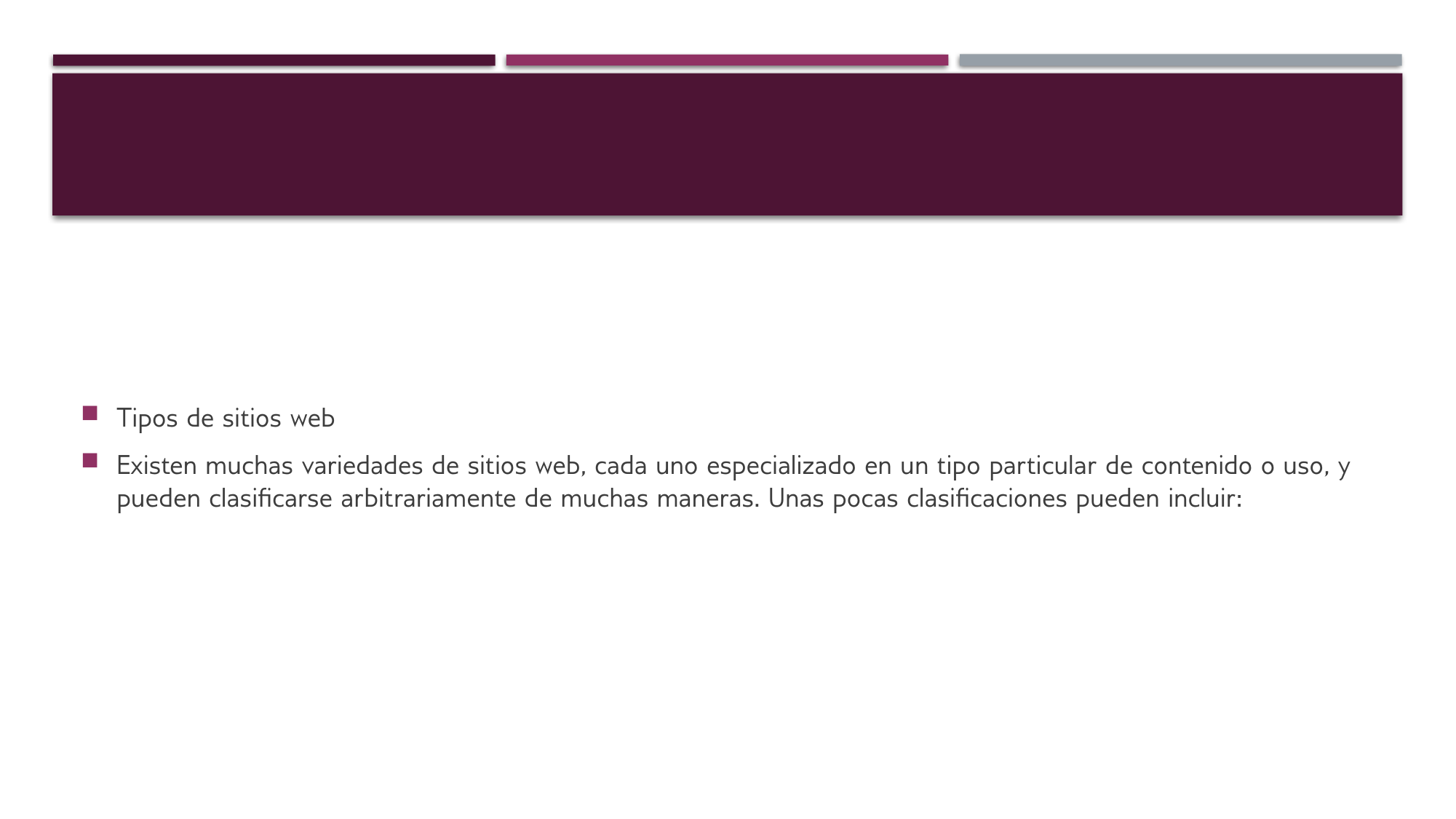

Tipos de sitios web
Existen muchas variedades de sitios web, cada uno especializado en un tipo particular de contenido o uso, y pueden clasificarse arbitrariamente de muchas maneras. Unas pocas clasificaciones pueden incluir: